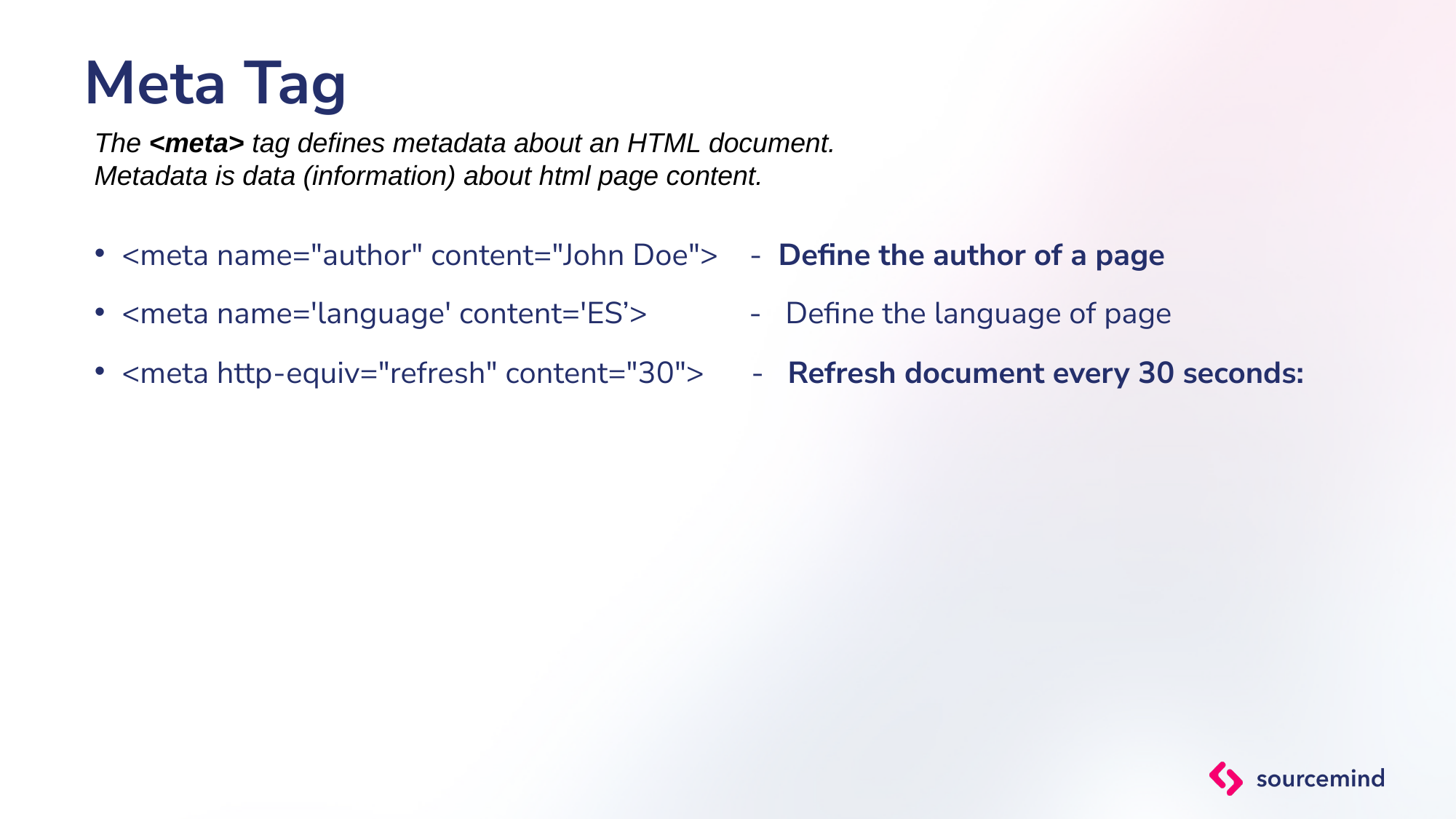

# Meta Tag
The <meta> tag defines metadata about an HTML document.
Metadata is data (information) about html page content.
<meta name="author" content="John Doe">    -  Define the author of a page
<meta name='language' content='ES’>             -   Define the language of page
<meta http-equiv="refresh" content="30">      -   Refresh document every 30 seconds: